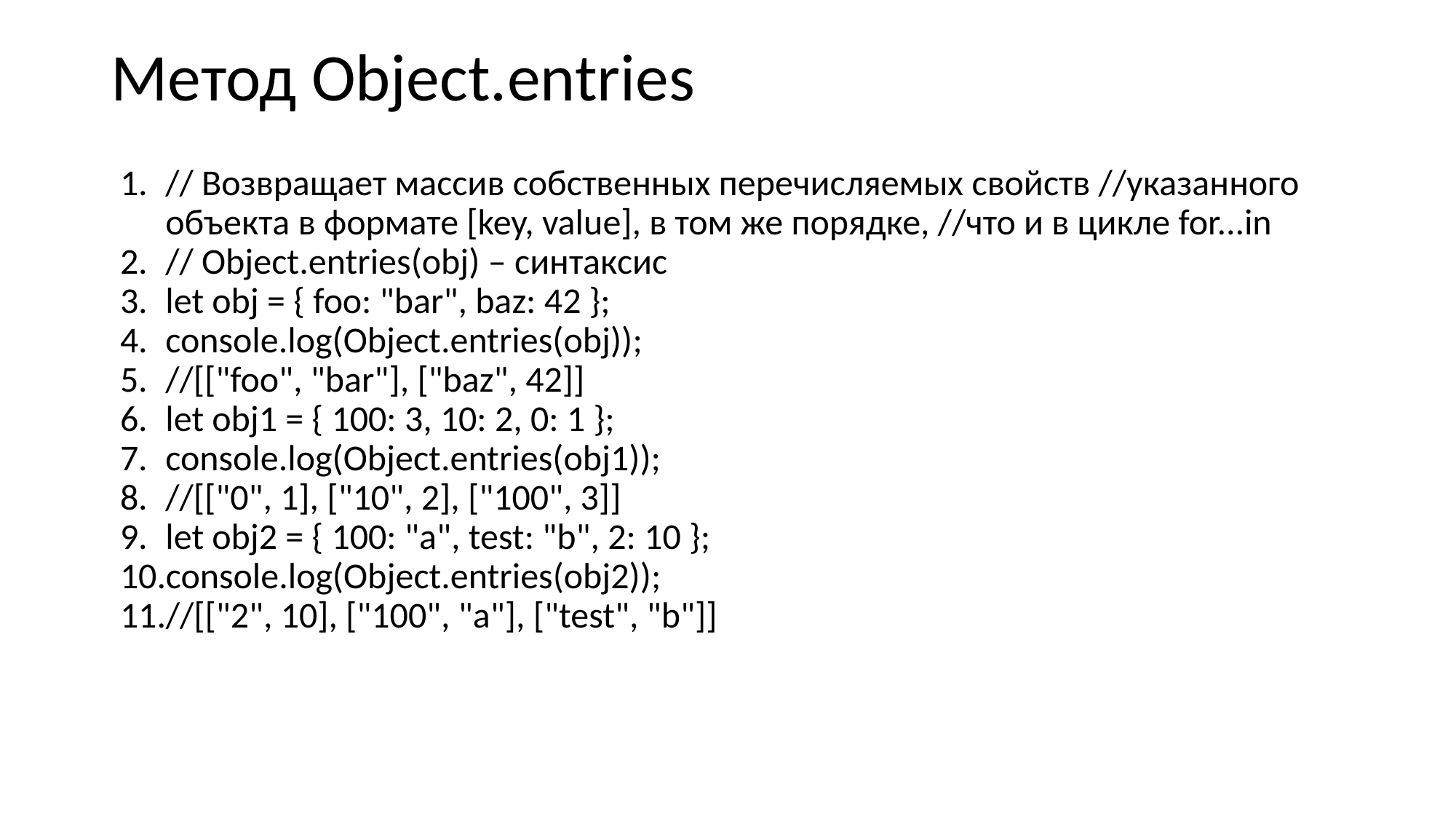

# Метод Object.entries
// Возвращает массив собственных перечисляемых свойств //указанного объекта в формате [key, value], в том же порядке, //что и в цикле for...in
// Object.entries(obj) – синтаксис
let obj = { foo: "bar", baz: 42 };
console.log(Object.entries(obj));
//[["foo", "bar"], ["baz", 42]]
let obj1 = { 100: 3, 10: 2, 0: 1 };
console.log(Object.entries(obj1));
//[["0", 1], ["10", 2], ["100", 3]]
let obj2 = { 100: "a", test: "b", 2: 10 };
console.log(Object.entries(obj2));
//[["2", 10], ["100", "a"], ["test", "b"]]